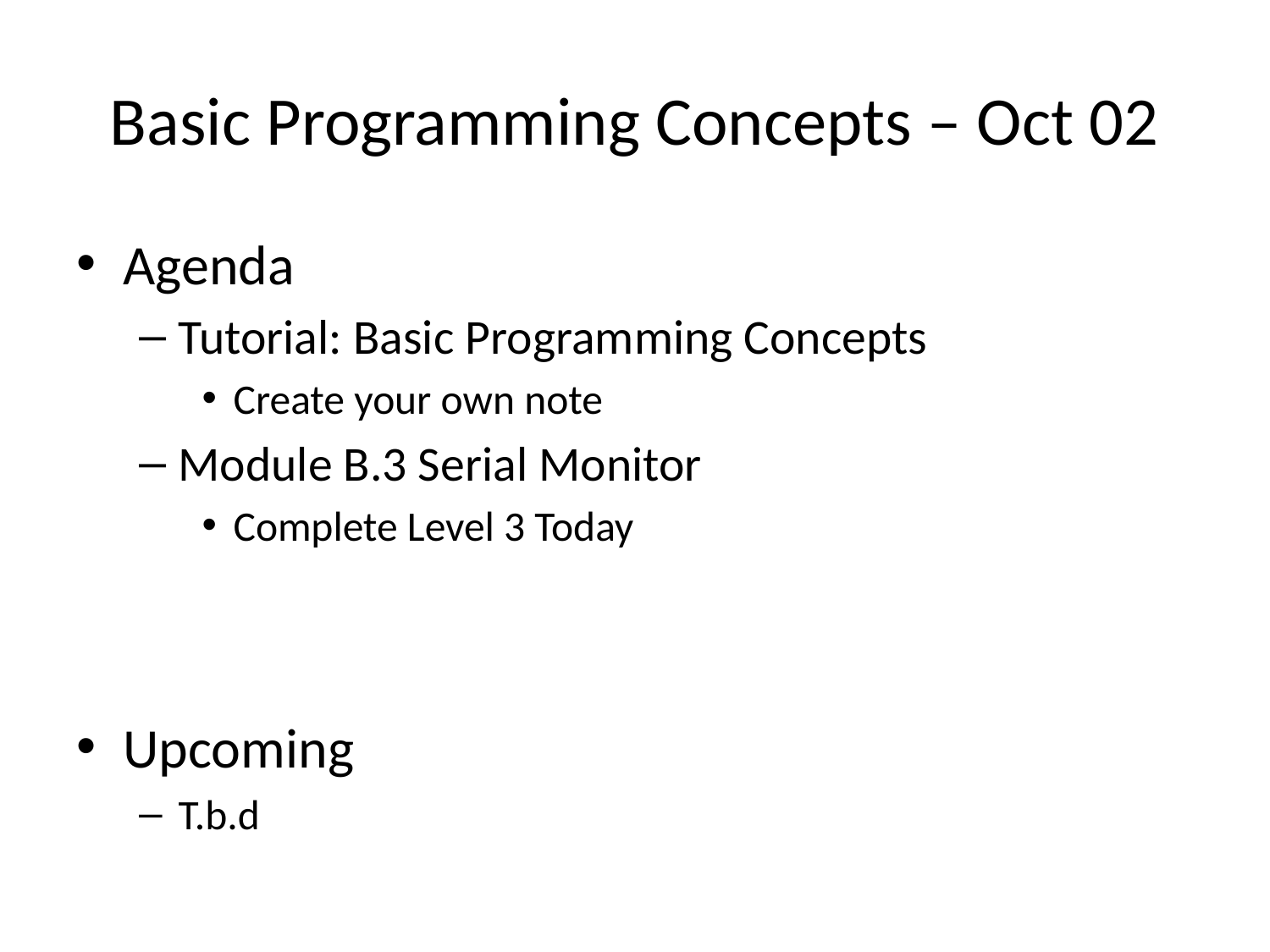

# Basic Programming Concepts – Oct 02
Agenda
Tutorial: Basic Programming Concepts
Create your own note
Module B.3 Serial Monitor
Complete Level 3 Today

Upcoming
T.b.d